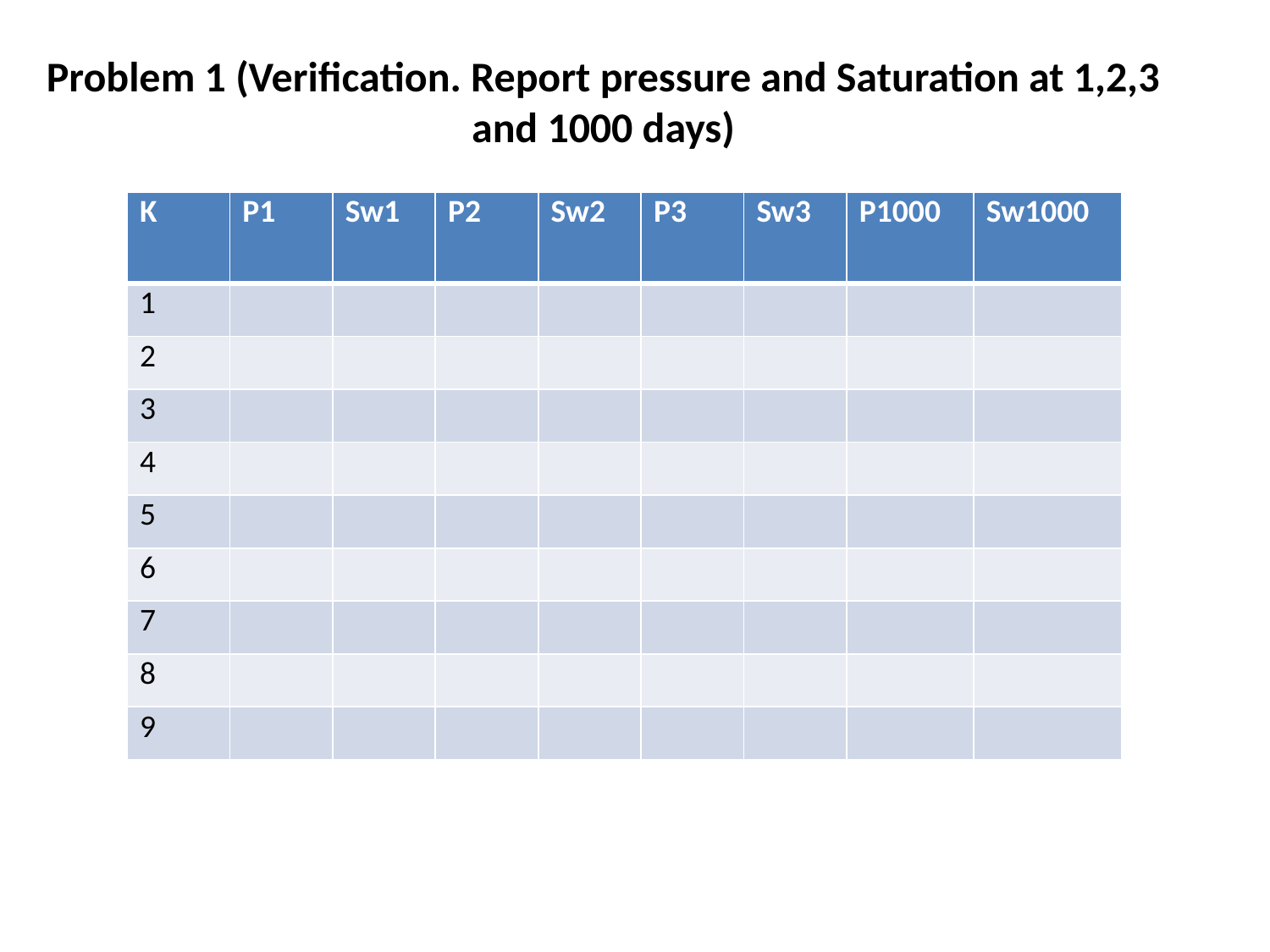

# Problem 1 (Verification. Report pressure and Saturation at 1,2,3 and 1000 days)
| K | P1 | Sw1 | P2 | Sw2 | P3 | Sw3 | P1000 | Sw1000 |
| --- | --- | --- | --- | --- | --- | --- | --- | --- |
| 1 |  |  |  |  |  |  |  |  |
| 2 |  |  |  |  |  |  |  |  |
| 3 |  |  |  |  |  |  |  |  |
| 4 |  |  |  |  |  |  |  |  |
| 5 |  |  |  |  |  |  |  |  |
| 6 |  |  |  |  |  |  |  |  |
| 7 |  |  |  |  |  |  |  |  |
| 8 |  |  |  |  |  |  |  |  |
| 9 |  |  |  |  |  |  |  |  |